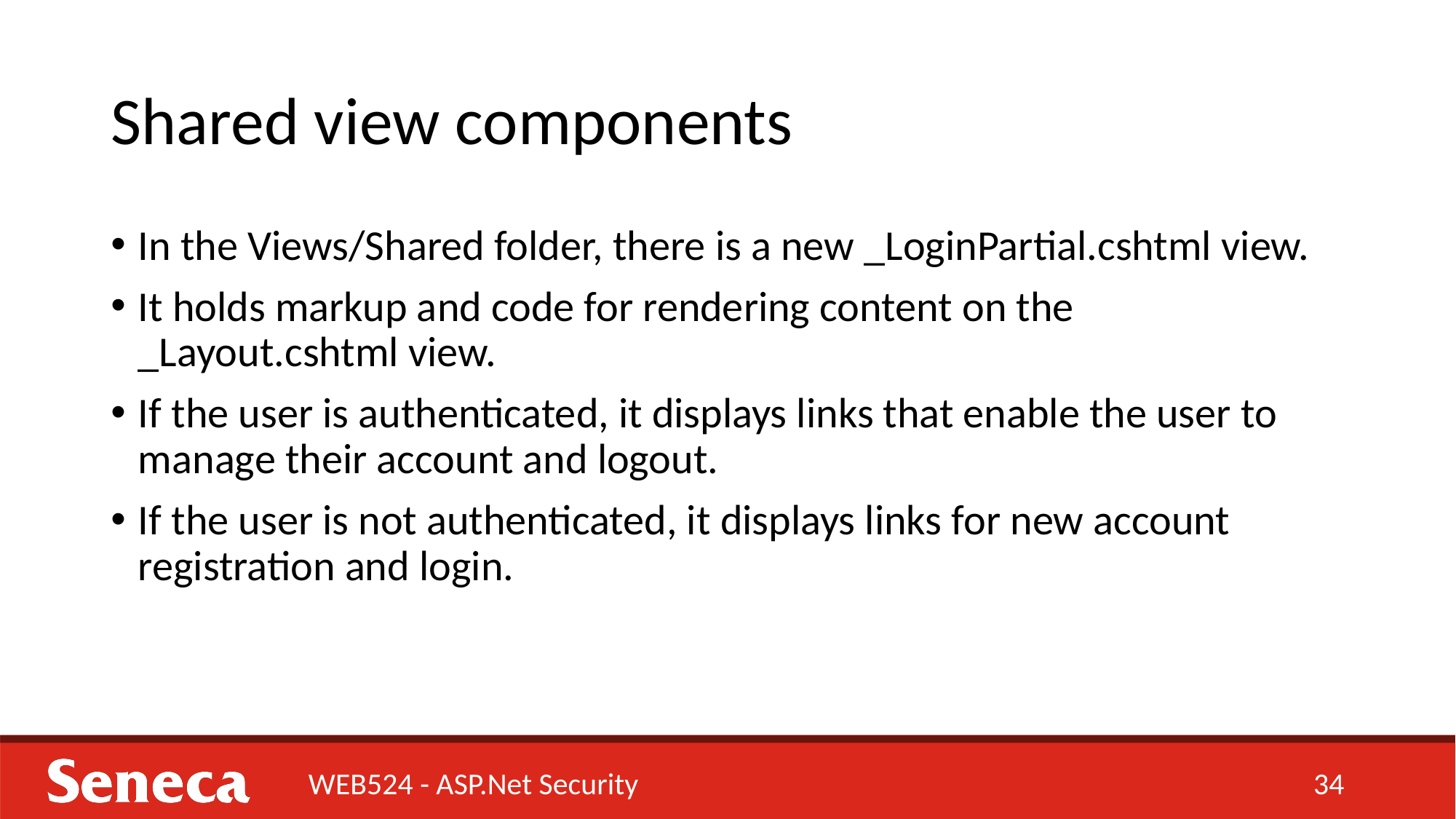

# Shared view components
In the Views/Shared folder, there is a new _LoginPartial.cshtml view.
It holds markup and code for rendering content on the _Layout.cshtml view.
If the user is authenticated, it displays links that enable the user to manage their account and logout.
If the user is not authenticated, it displays links for new account registration and login.
WEB524 - ASP.Net Security
34